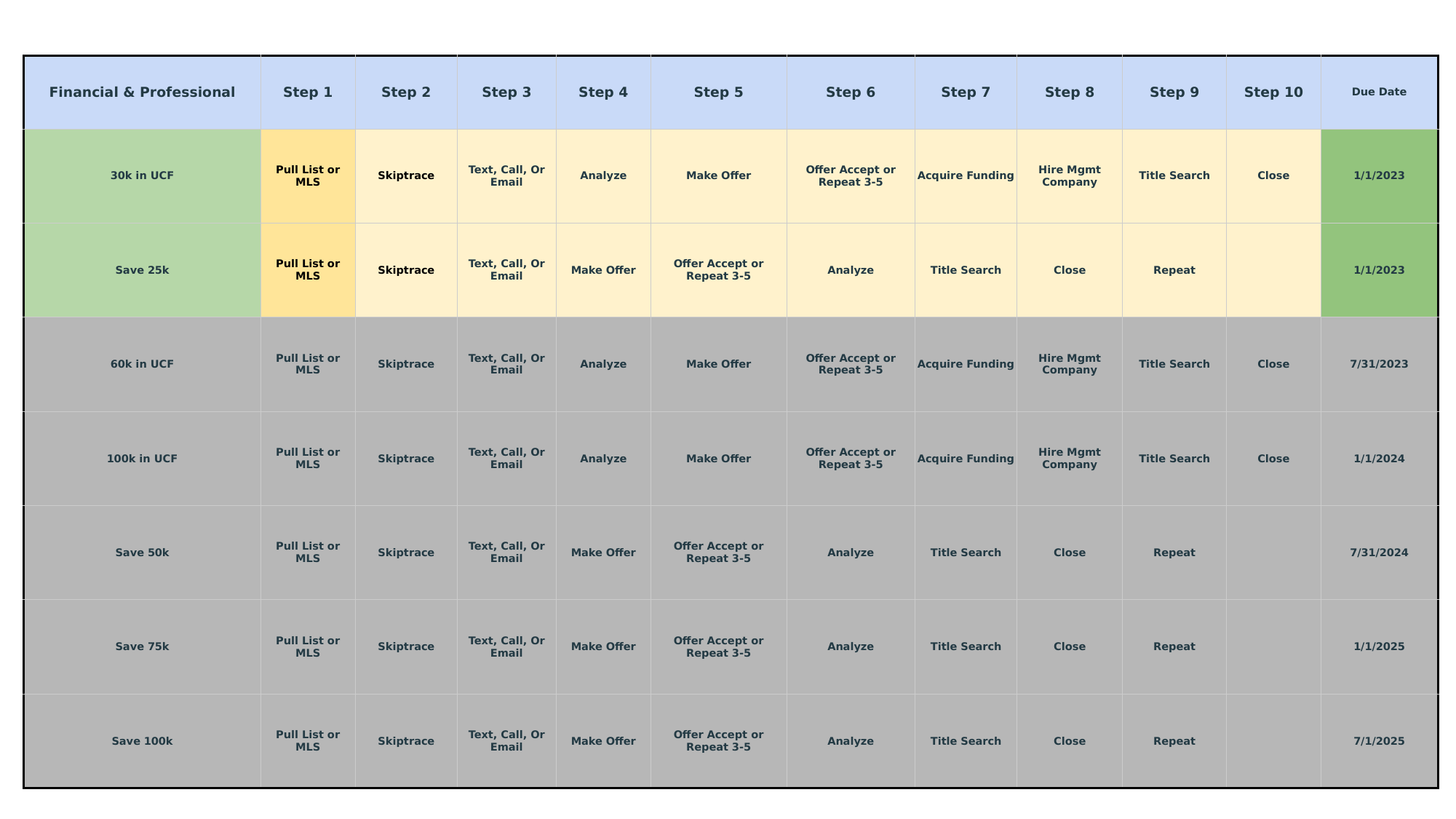

| Financial & Professional | Step 1 | Step 2 | Step 3 | Step 4 | Step 5 | Step 6 | Step 7 | Step 8 | Step 9 | Step 10 | Due Date |
| --- | --- | --- | --- | --- | --- | --- | --- | --- | --- | --- | --- |
| 30k in UCF | Pull List or MLS | Skiptrace | Text, Call, Or Email | Analyze | Make Offer | Offer Accept or Repeat 3-5 | Acquire Funding | Hire Mgmt Company | Title Search | Close | 1/1/2023 |
| Save 25k | Pull List or MLS | Skiptrace | Text, Call, Or Email | Make Offer | Offer Accept or Repeat 3-5 | Analyze | Title Search | Close | Repeat |  | 1/1/2023 |
| 60k in UCF | Pull List or MLS | Skiptrace | Text, Call, Or Email | Analyze | Make Offer | Offer Accept or Repeat 3-5 | Acquire Funding | Hire Mgmt Company | Title Search | Close | 7/31/2023 |
| 100k in UCF | Pull List or MLS | Skiptrace | Text, Call, Or Email | Analyze | Make Offer | Offer Accept or Repeat 3-5 | Acquire Funding | Hire Mgmt Company | Title Search | Close | 1/1/2024 |
| Save 50k | Pull List or MLS | Skiptrace | Text, Call, Or Email | Make Offer | Offer Accept or Repeat 3-5 | Analyze | Title Search | Close | Repeat |  | 7/31/2024 |
| Save 75k | Pull List or MLS | Skiptrace | Text, Call, Or Email | Make Offer | Offer Accept or Repeat 3-5 | Analyze | Title Search | Close | Repeat |  | 1/1/2025 |
| Save 100k | Pull List or MLS | Skiptrace | Text, Call, Or Email | Make Offer | Offer Accept or Repeat 3-5 | Analyze | Title Search | Close | Repeat |  | 7/1/2025 |